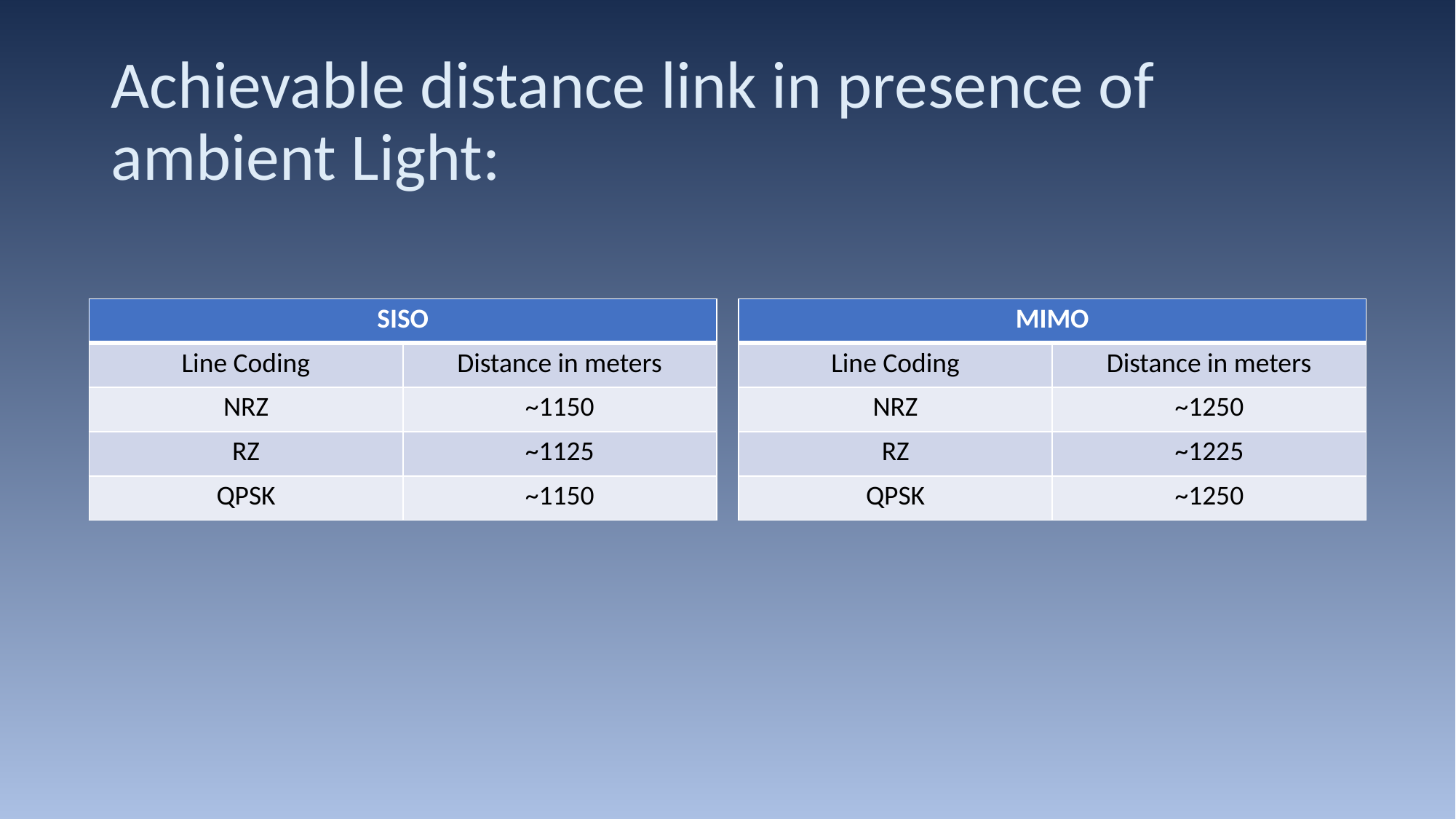

# Achievable distance link in presence of ambient Light:
| SISO |  |
| --- | --- |
| Line Coding | Distance in meters |
| NRZ | ~1150 |
| RZ | ~1125 |
| QPSK | ~1150 |
| MIMO |  |
| --- | --- |
| Line Coding | Distance in meters |
| NRZ | ~1250 |
| RZ | ~1225 |
| QPSK | ~1250 |